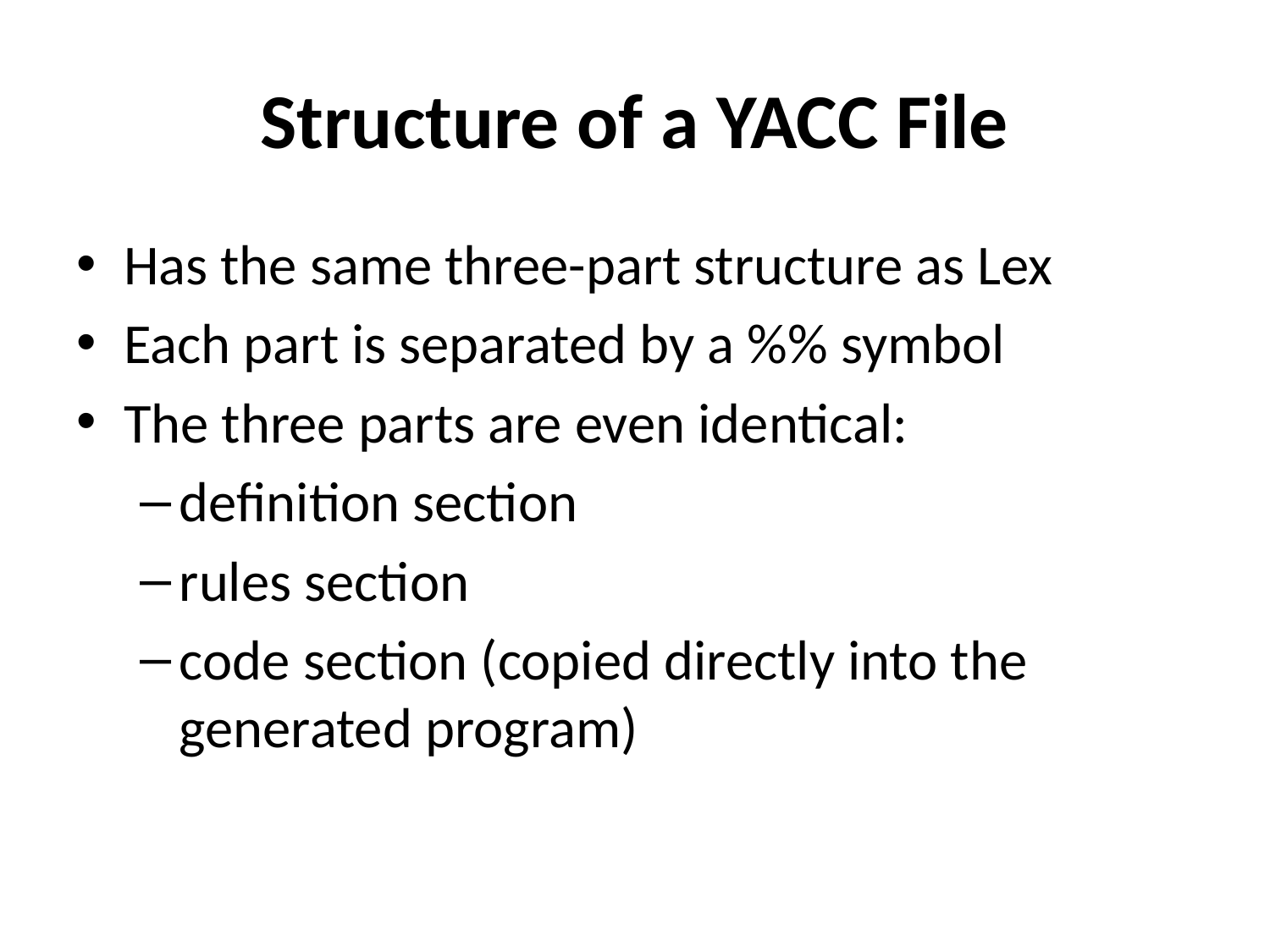

# Structure of a YACC File
Has the same three-part structure as Lex
Each part is separated by a %% symbol
The three parts are even identical:
definition section
rules section
code section (copied directly into the generated program)